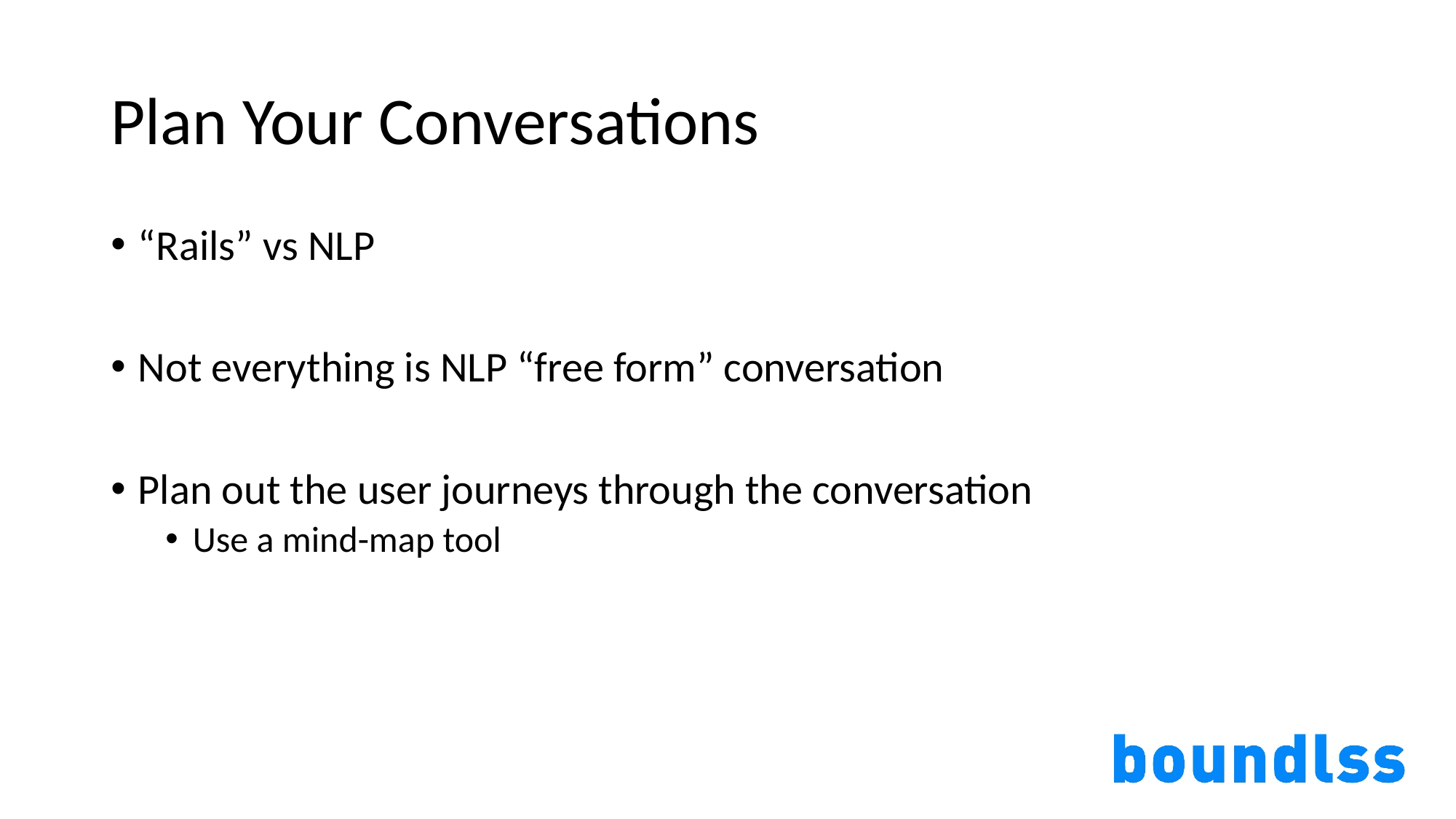

# Plan Your Conversations
“Rails” vs NLP

Not everything is NLP “free form” conversation

Plan out the user journeys through the conversation
Use a mind-map tool